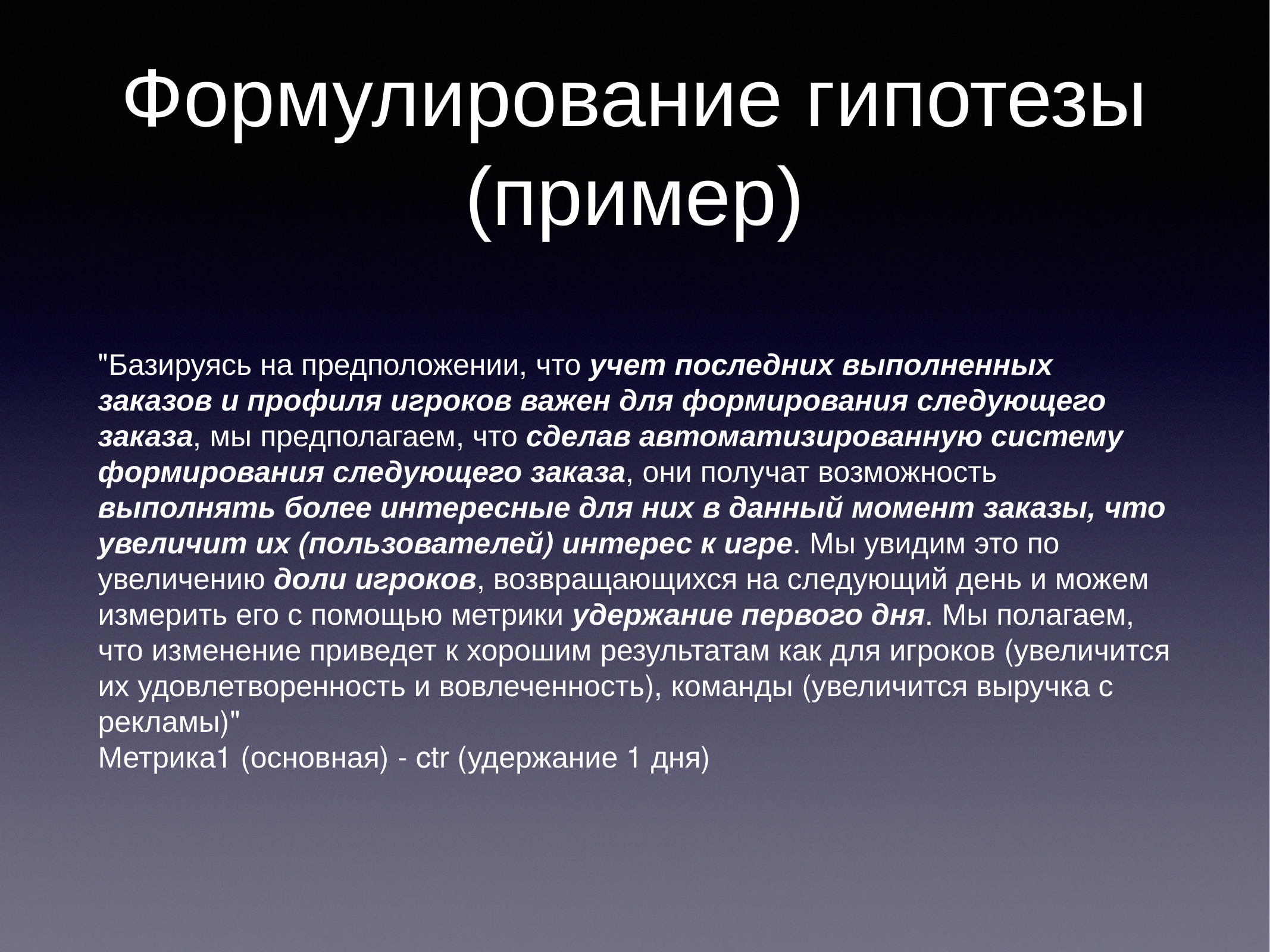

# Формулирование гипотезы (пример)
"Базируясь на предположении, что учет последних выполненных заказов и профиля игроков важен для формирования следующего заказа, мы предполагаем, что сделав автоматизированную систему формирования следующего заказа, они получат возможность выполнять более интересные для них в данный момент заказы, что увеличит их (пользователей) интерес к игре. Мы увидим это по увеличению доли игроков, возвращающихся на следующий день и можем измерить его с помощью метрики удержание первого дня. Мы полагаем, что изменение приведет к хорошим результатам как для игроков (увеличится их удовлетворенность и вовлеченность), команды (увеличится выручка с рекламы)"
Метрика1 (основная) - ctr (удержание 1 дня)